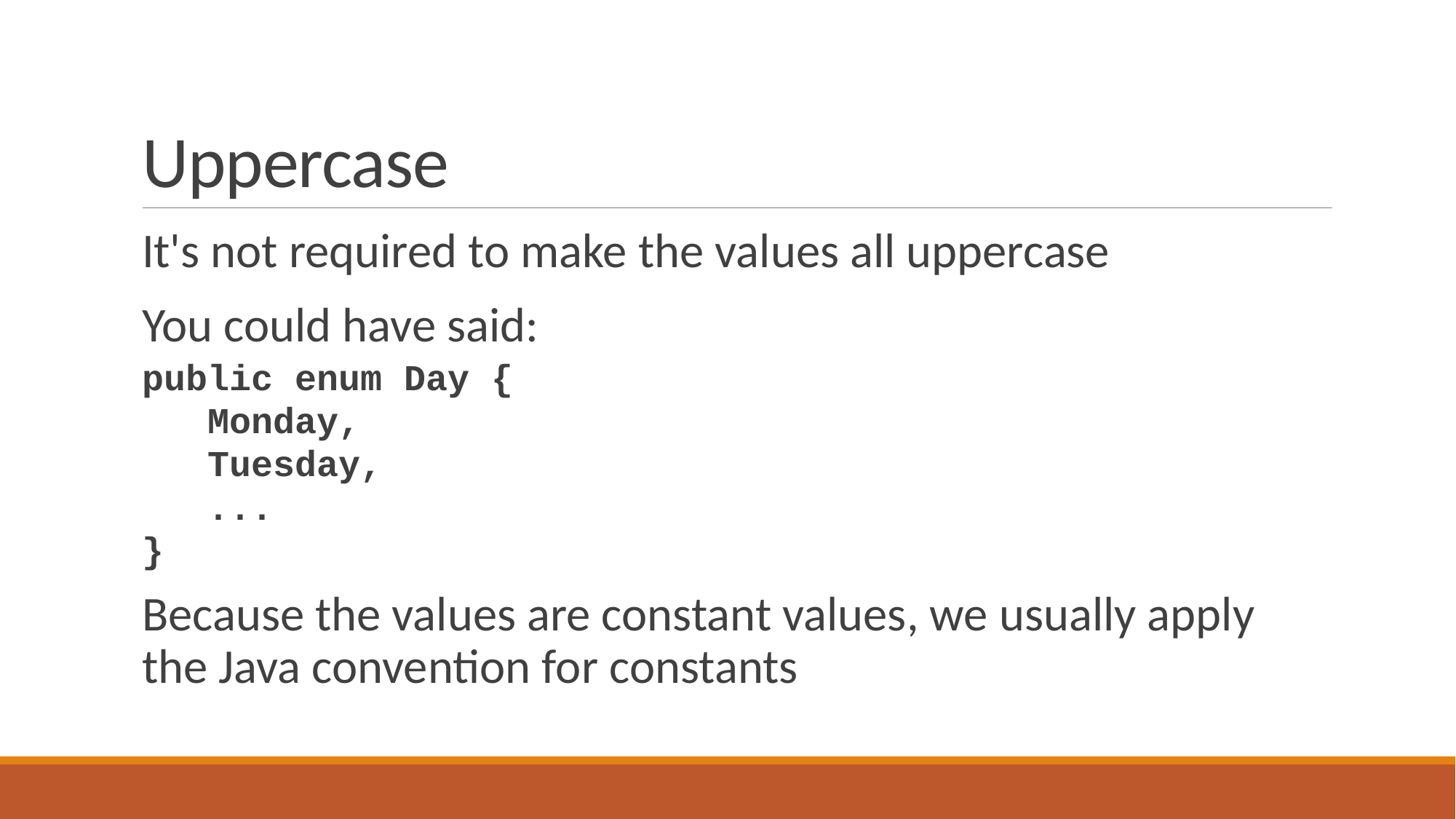

# Uppercase
It's not required to make the values all uppercase
You could have said:
public enum Day {
   Monday,
   Tuesday,
   ...
}
Because the values are constant values, we usually apply the Java convention for constants